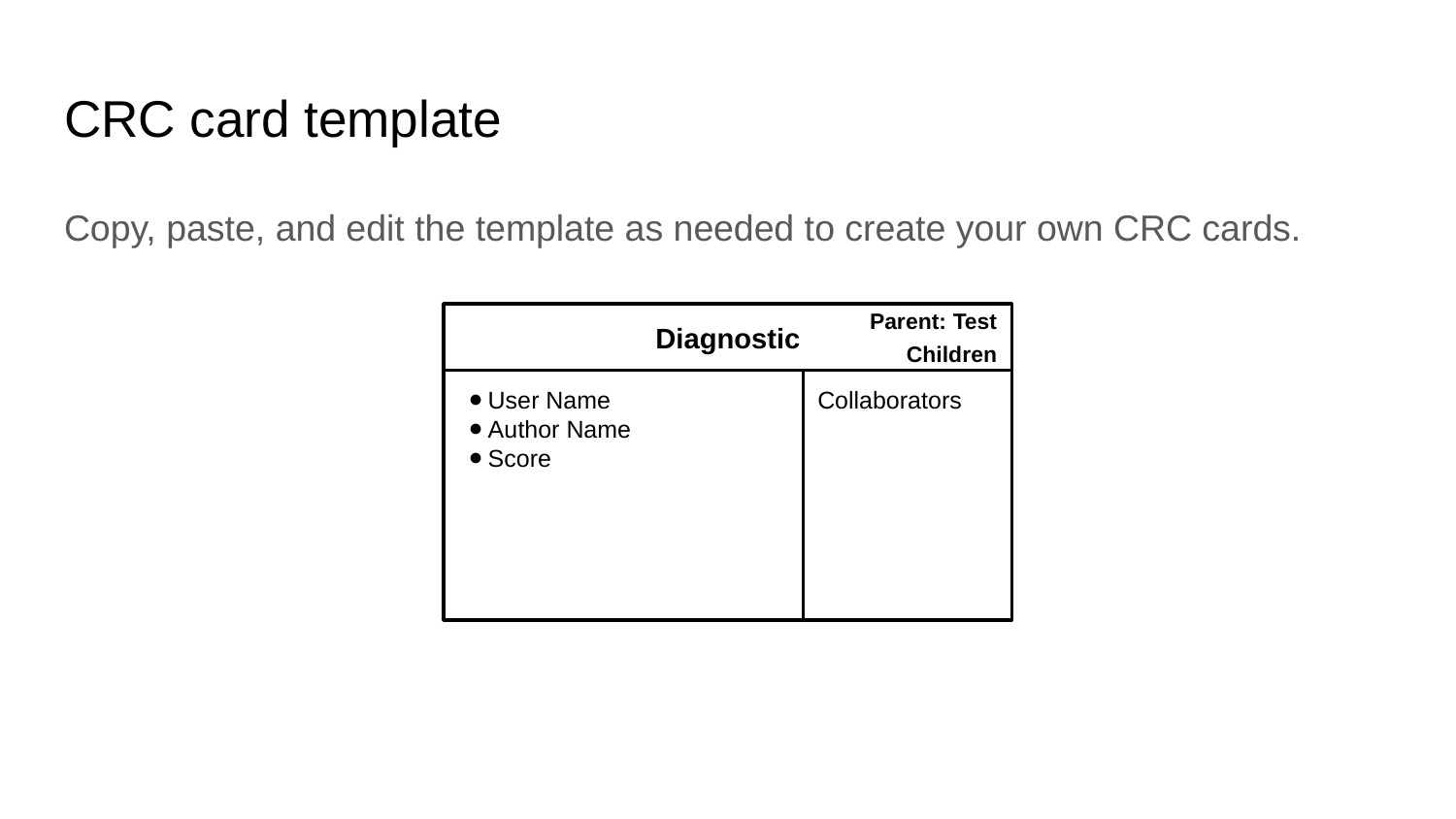

CRC card template
Copy, paste, and edit the template as needed to create your own CRC cards.

Diagnostic
Parent: Test
Children
User Name
Author Name
Score
Collaborators